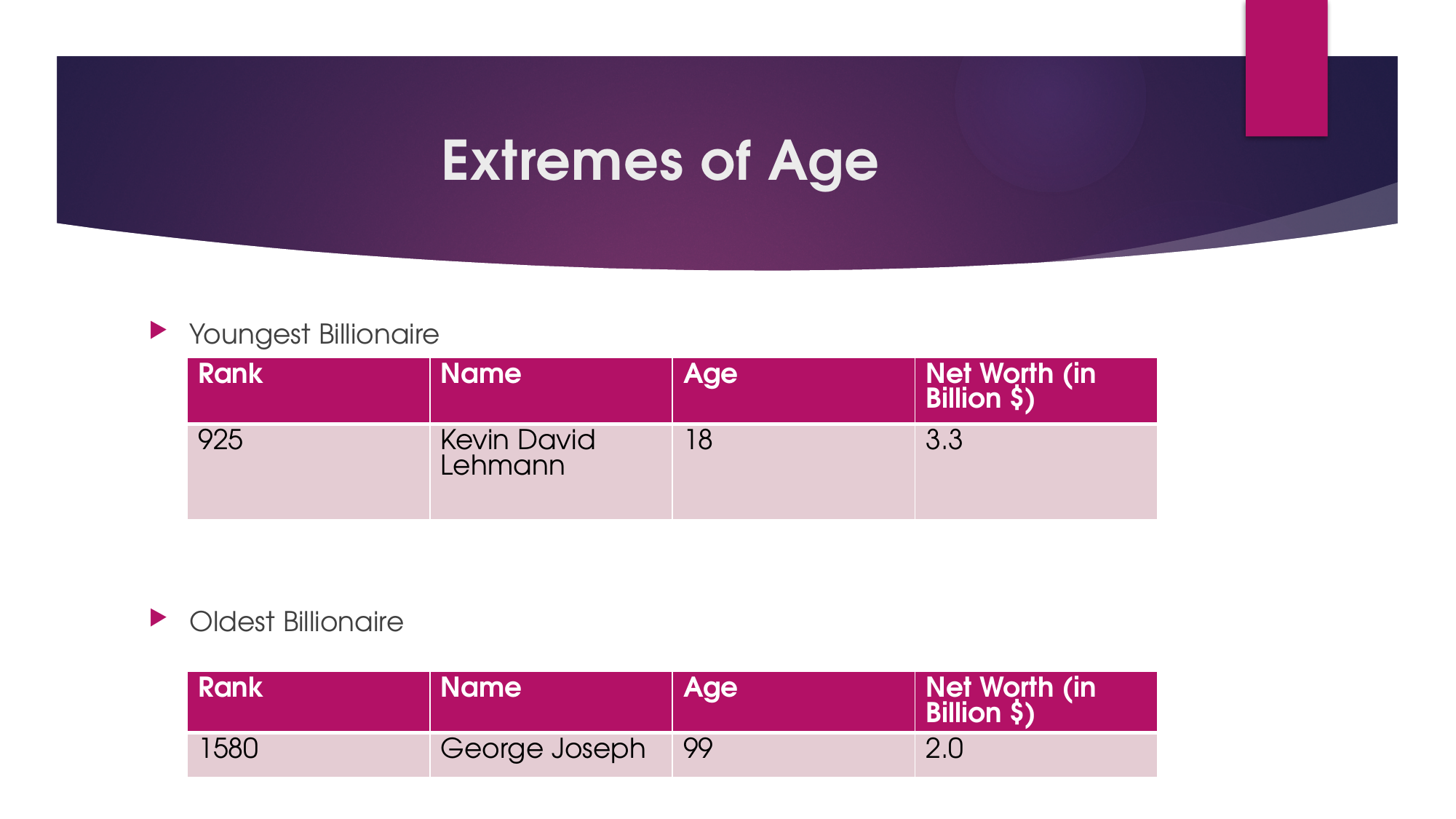

# Extremes of Age
Youngest Billionaire

Oldest Billionaire

| Rank | Name | Age | Net Worth (in Billion $) |
| --- | --- | --- | --- |
| 925 | Kevin David Lehmann | 18 | 3.3 |
| Rank | Name | Age | Net Worth (in Billion $) |
| --- | --- | --- | --- |
| 1580 | George Joseph | 99 | 2.0 |